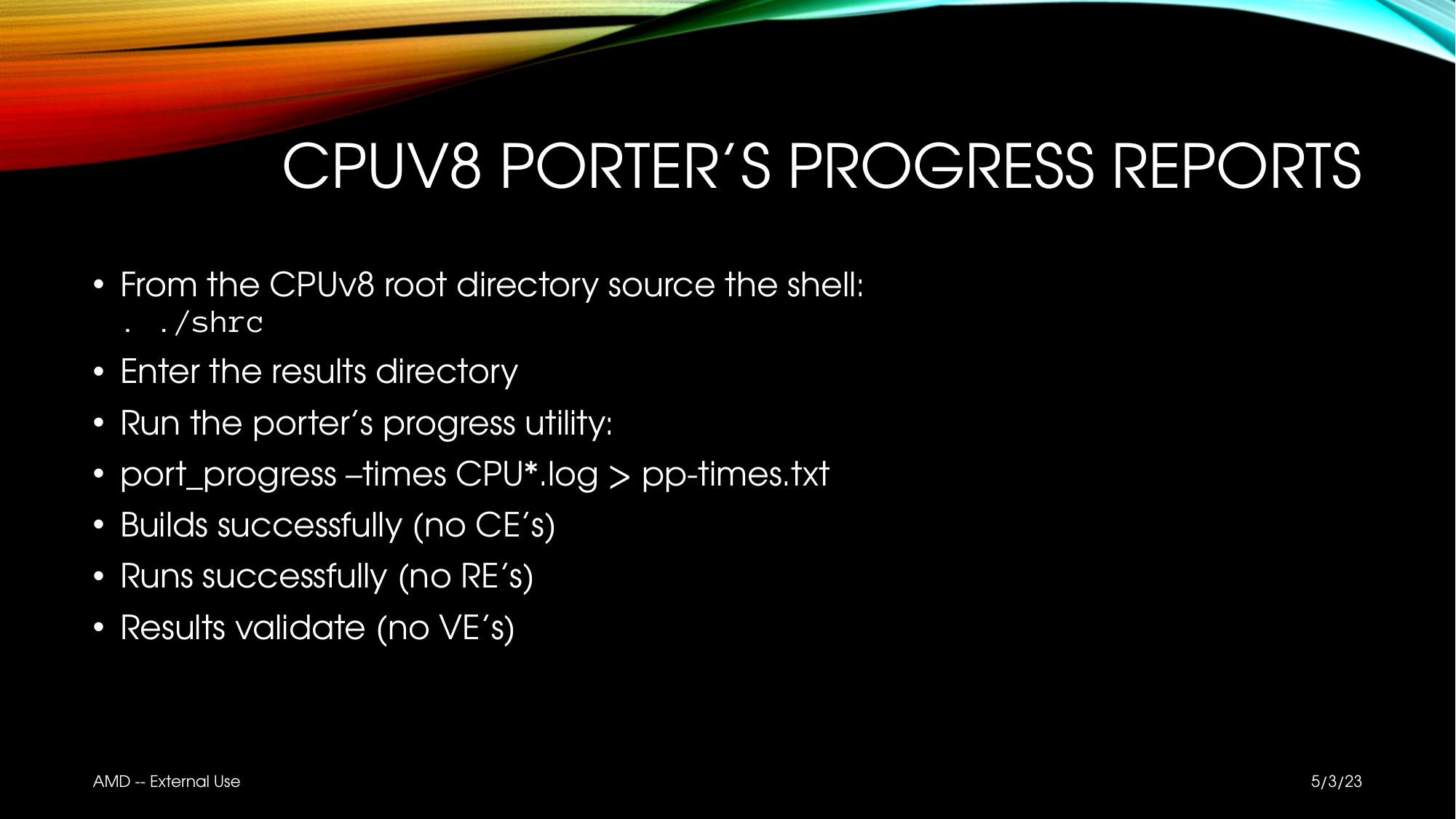

# CPUv8 Porter’s Progress Reports
From the CPUv8 root directory source the shell:
. ./shrc
Enter the results directory
Run the porter’s progress utility:
port_progress –times CPU*.log > pp-times.txt
Builds successfully (no CE’s)
Runs successfully (no RE’s)
Results validate (no VE’s)
AMD -- External Use
5/3/23